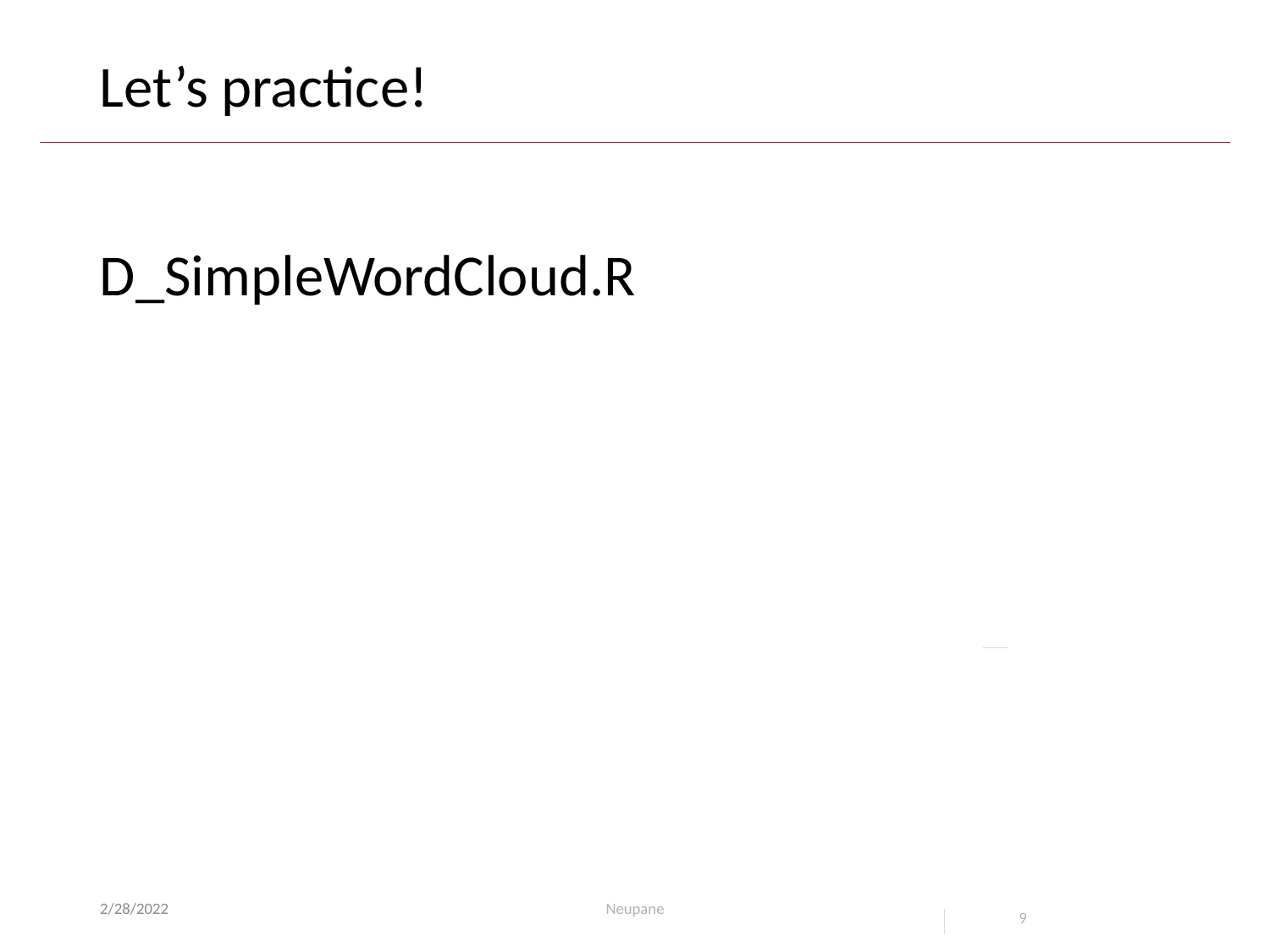

# Let’s practice!
D_SimpleWordCloud.R
2/28/2022
Neupane
9